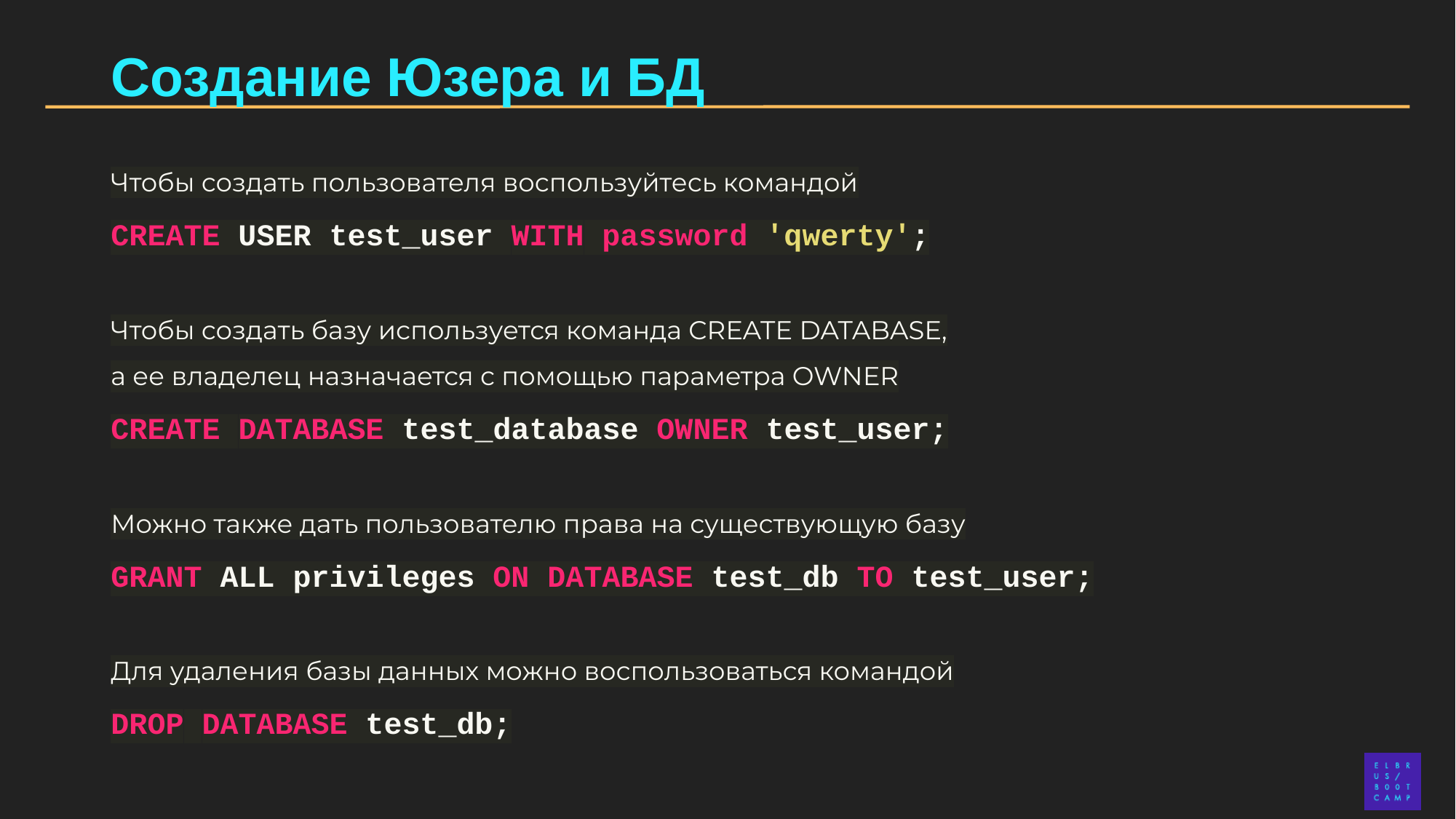

# Создание Юзера и БД
Чтобы создать пользователя воспользуйтесь командой
CREATE USER test_user WITH password 'qwerty';

Чтобы создать базу используется команда CRЕATE DATABASЕ,
а ее владелец назначается с помощью параметра OWNЕR
CREATE DATABASE test_database OWNER test_user;

Можно также дать пользователю права на существующую базу
GRANT ALL privileges ON DATABASE test_db TO test_user;

Для удаления базы данных можно воспользоваться командой
DROP DATABASE test_db;